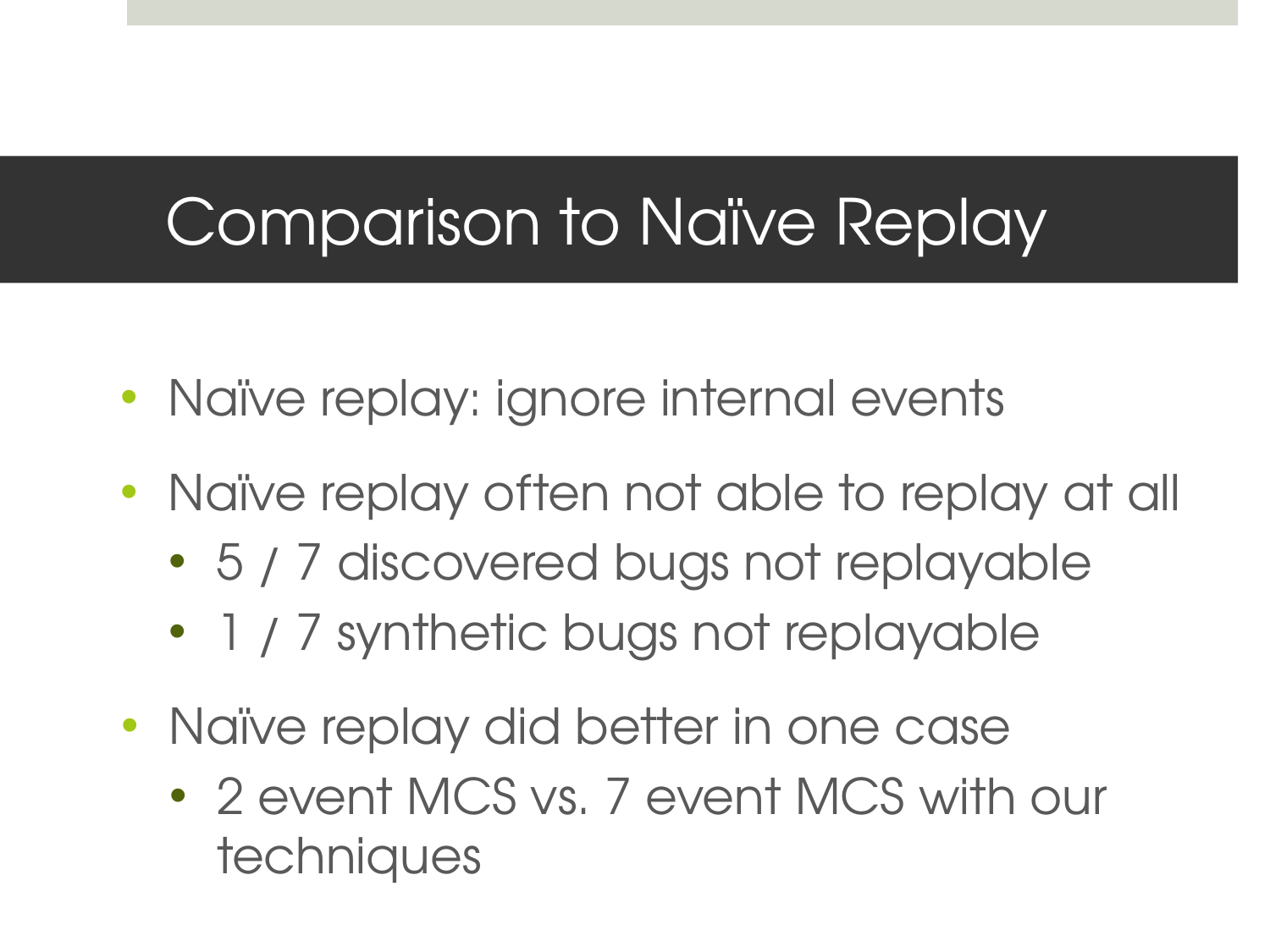

# Comparison to Naïve Replay
Naïve replay: ignore internal events
Naïve replay often not able to replay at all
5 / 7 discovered bugs not replayable
1 / 7 synthetic bugs not replayable
Naïve replay did better in one case
2 event MCS vs. 7 event MCS with our techniques